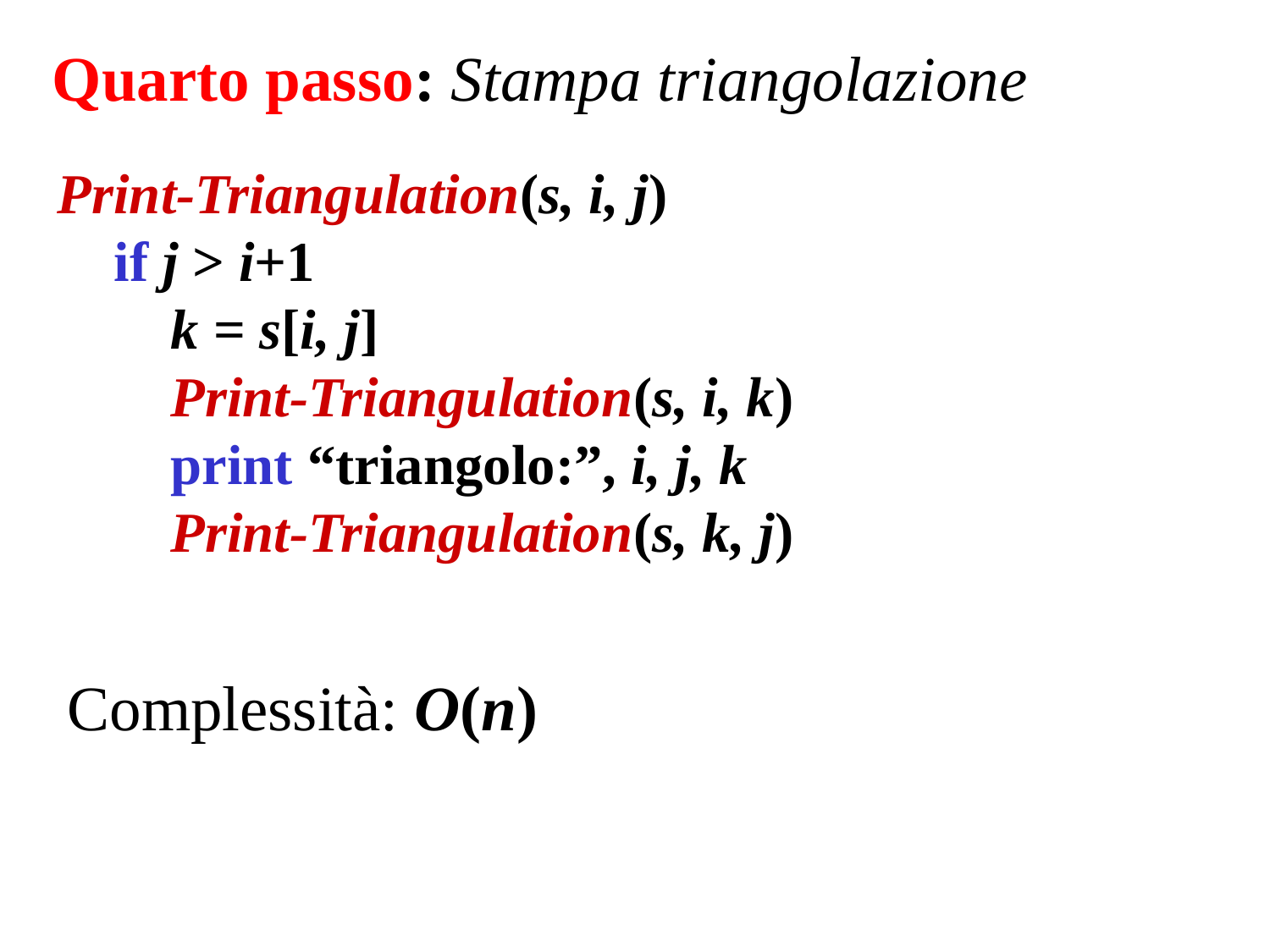

Quarto passo: Stampa triangolazione
Print-Triangulation(s, i, j)
    if j > i+1
        k = s[i, j]
        Print-Triangulation(s, i, k)
        print “triangolo:”, i, j, k
        Print-Triangulation(s, k, j)
Complessità: O(n)